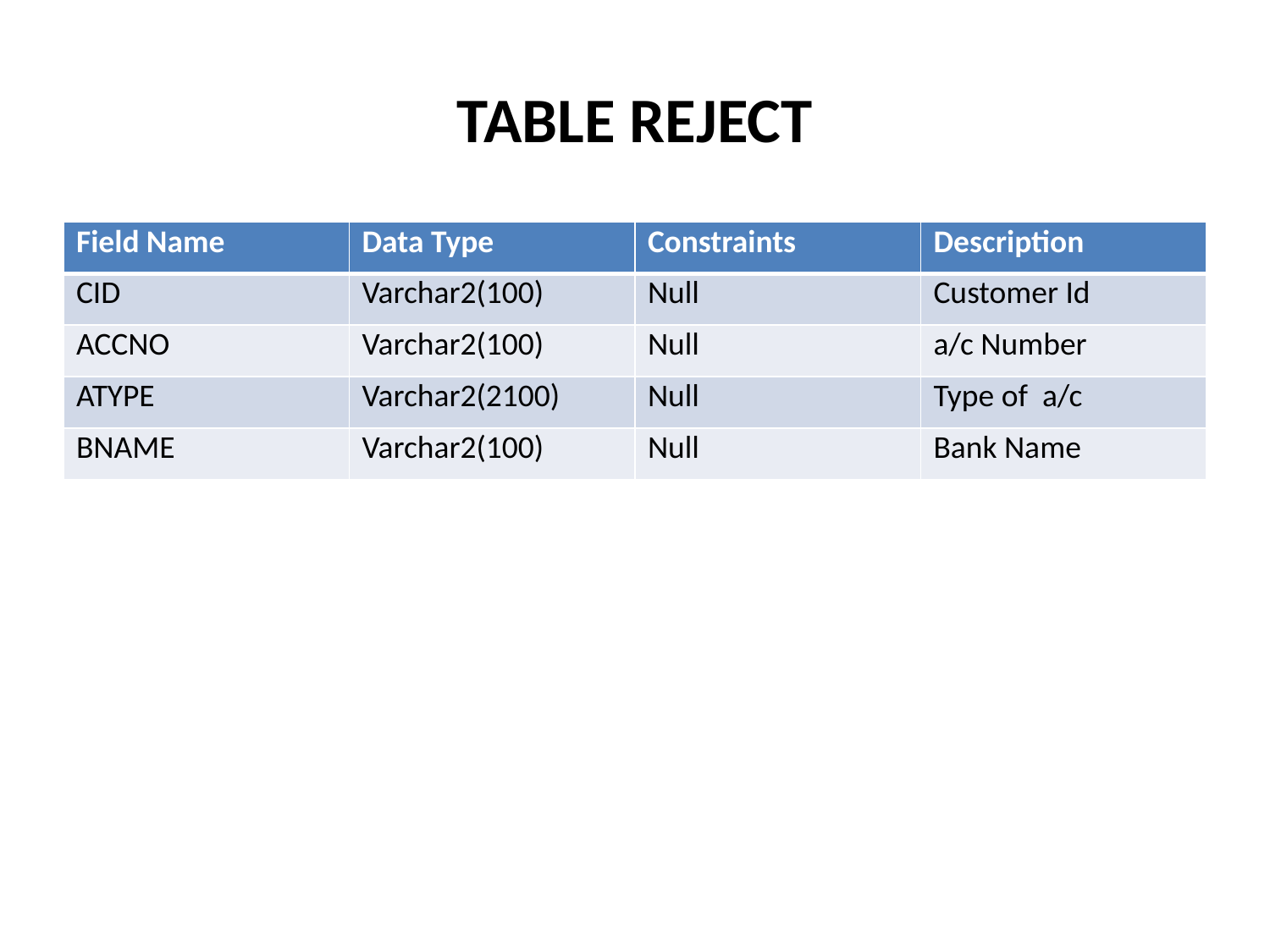

# TABLE REJECT
| Field Name | Data Type | Constraints | Description |
| --- | --- | --- | --- |
| CID | Varchar2(100) | Null | Customer Id |
| ACCNO | Varchar2(100) | Null | a/c Number |
| ATYPE | Varchar2(2100) | Null | Type of a/c |
| BNAME | Varchar2(100) | Null | Bank Name |